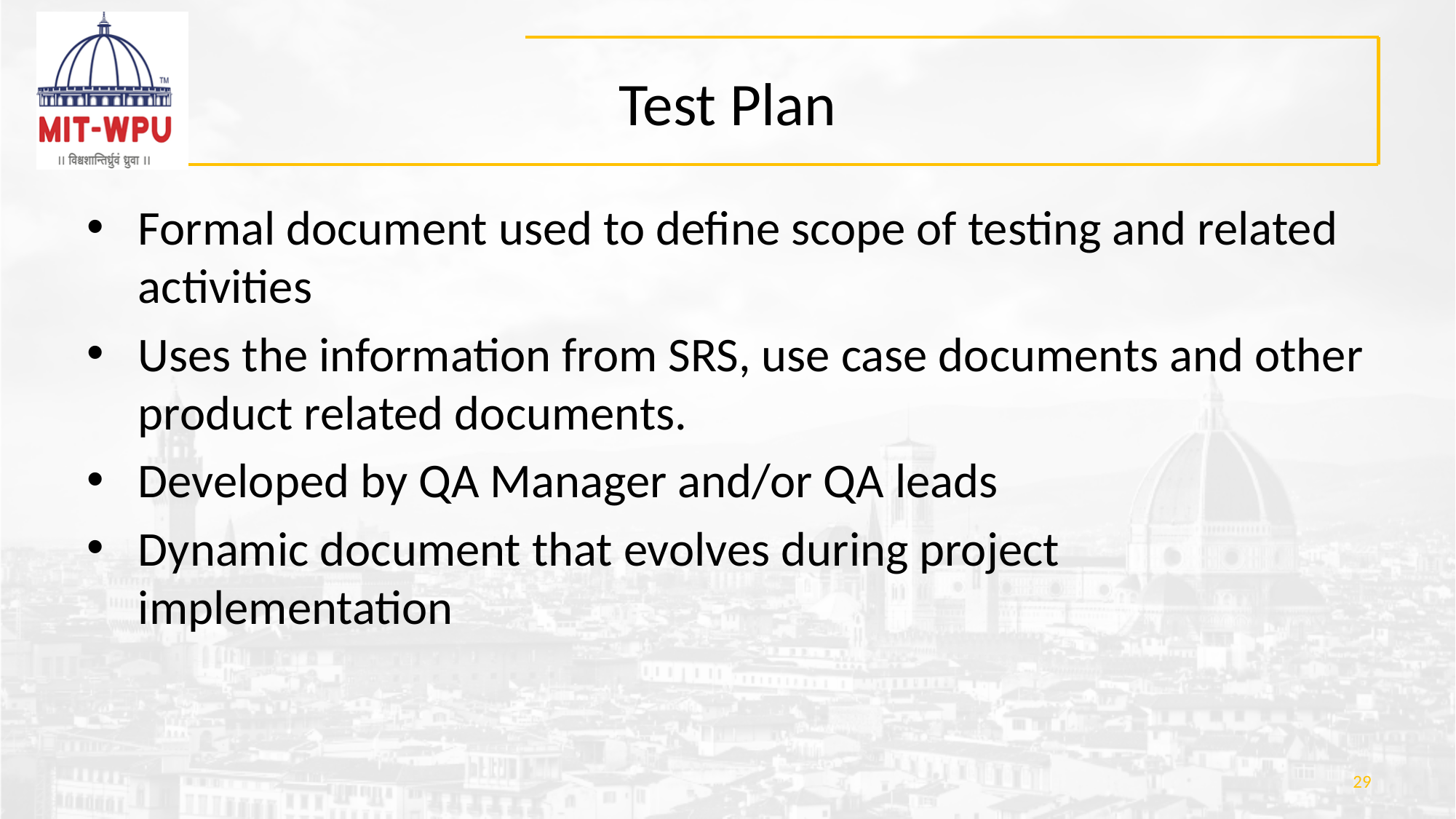

# Test Plan
Formal document used to define scope of testing and related activities
Uses the information from SRS, use case documents and other product related documents.
Developed by QA Manager and/or QA leads
Dynamic document that evolves during project implementation

29